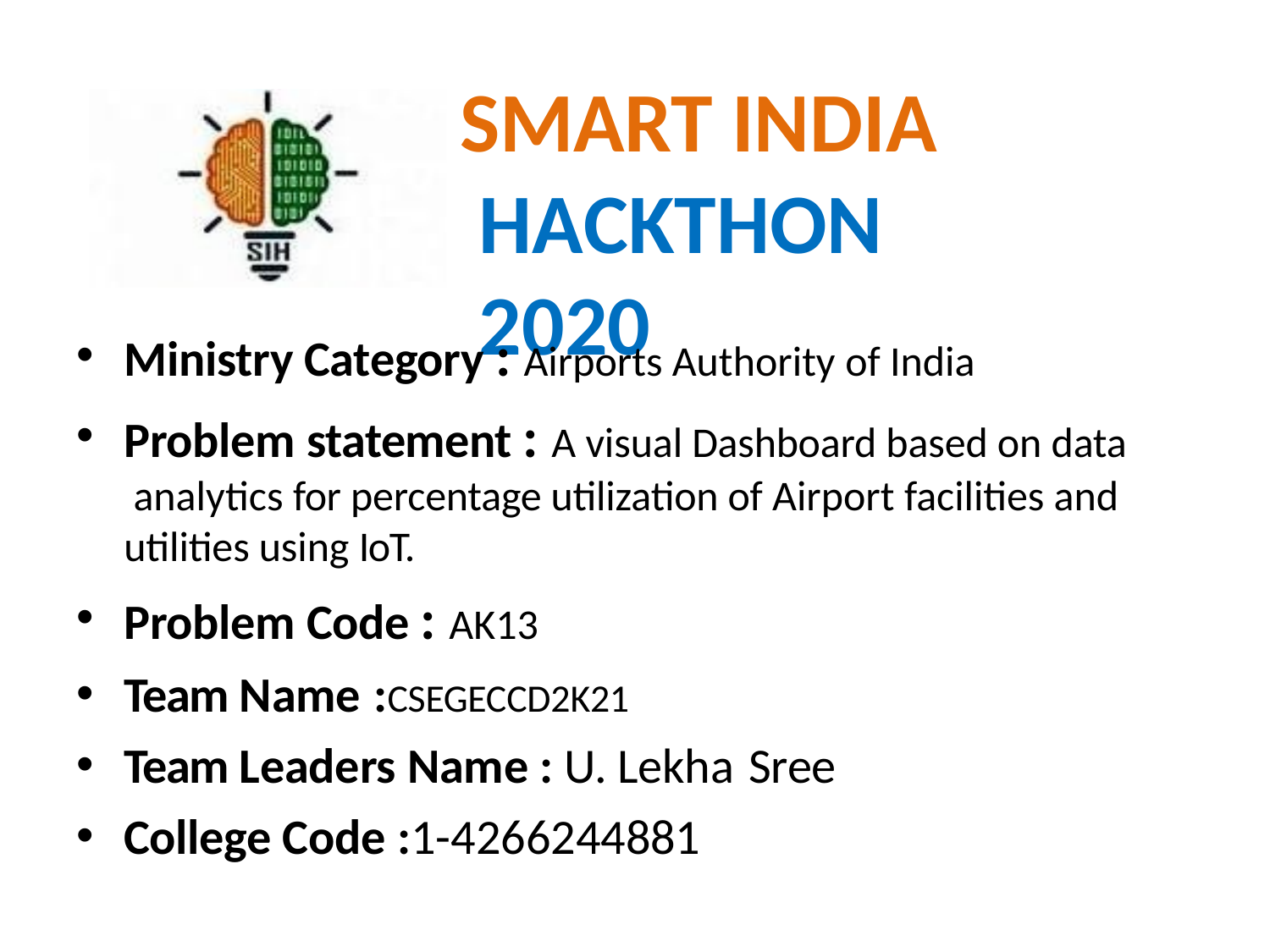

# SMART INDIA  HACKTHON	2020

Ministry Category : Airports Authority of India
Problem statement : A visual Dashboard based on data  analytics for percentage utilization of Airport facilities and  utilities using IoT.
Problem Code : AK13
Team Name :CSEGECCD2K21
Team Leaders Name : U. Lekha Sree
College Code :1-4266244881